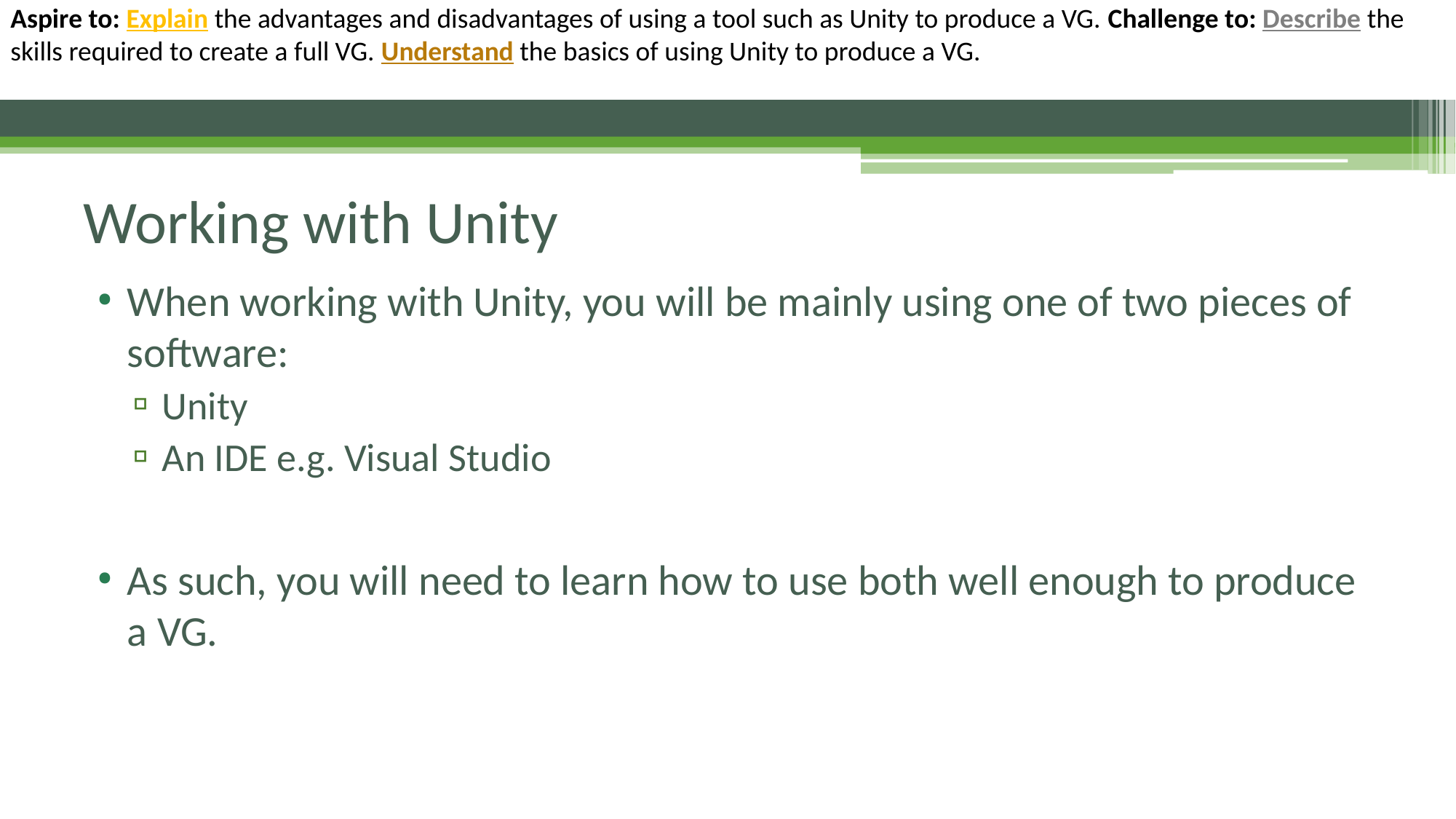

# Working with Unity
When working with Unity, you will be mainly using one of two pieces of software:
Unity
An IDE e.g. Visual Studio

As such, you will need to learn how to use both well enough to produce a VG.